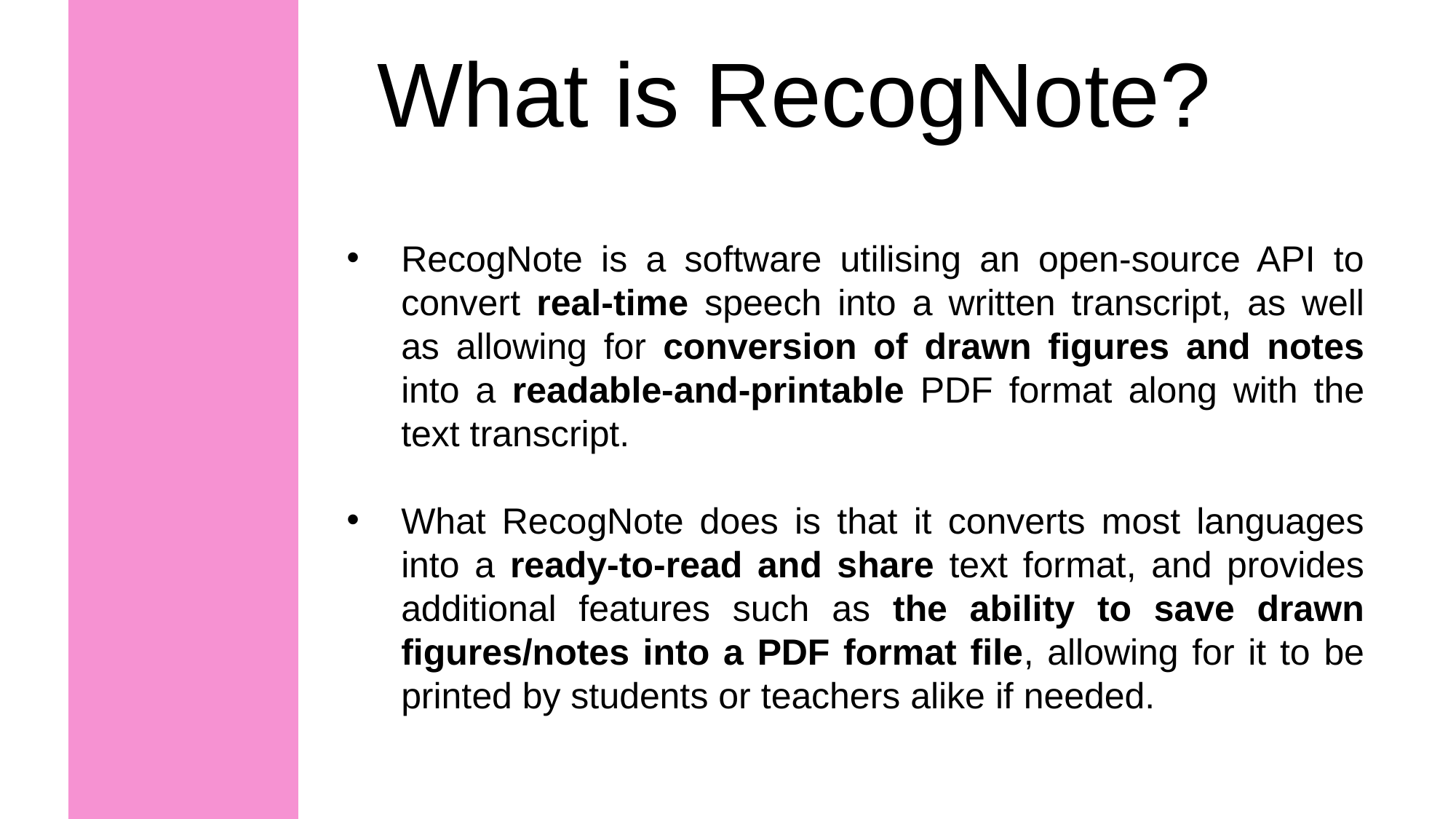

What is RecogNote?

RecogNote is a software utilising an open-source API to convert real-time speech into a written transcript, as well as allowing for conversion of drawn figures and notes into a readable-and-printable PDF format along with the text transcript.

What RecogNote does is that it converts most languages into a ready-to-read and share text format, and provides additional features such as the ability to save drawn figures/notes into a PDF format file, allowing for it to be printed by students or teachers alike if needed.